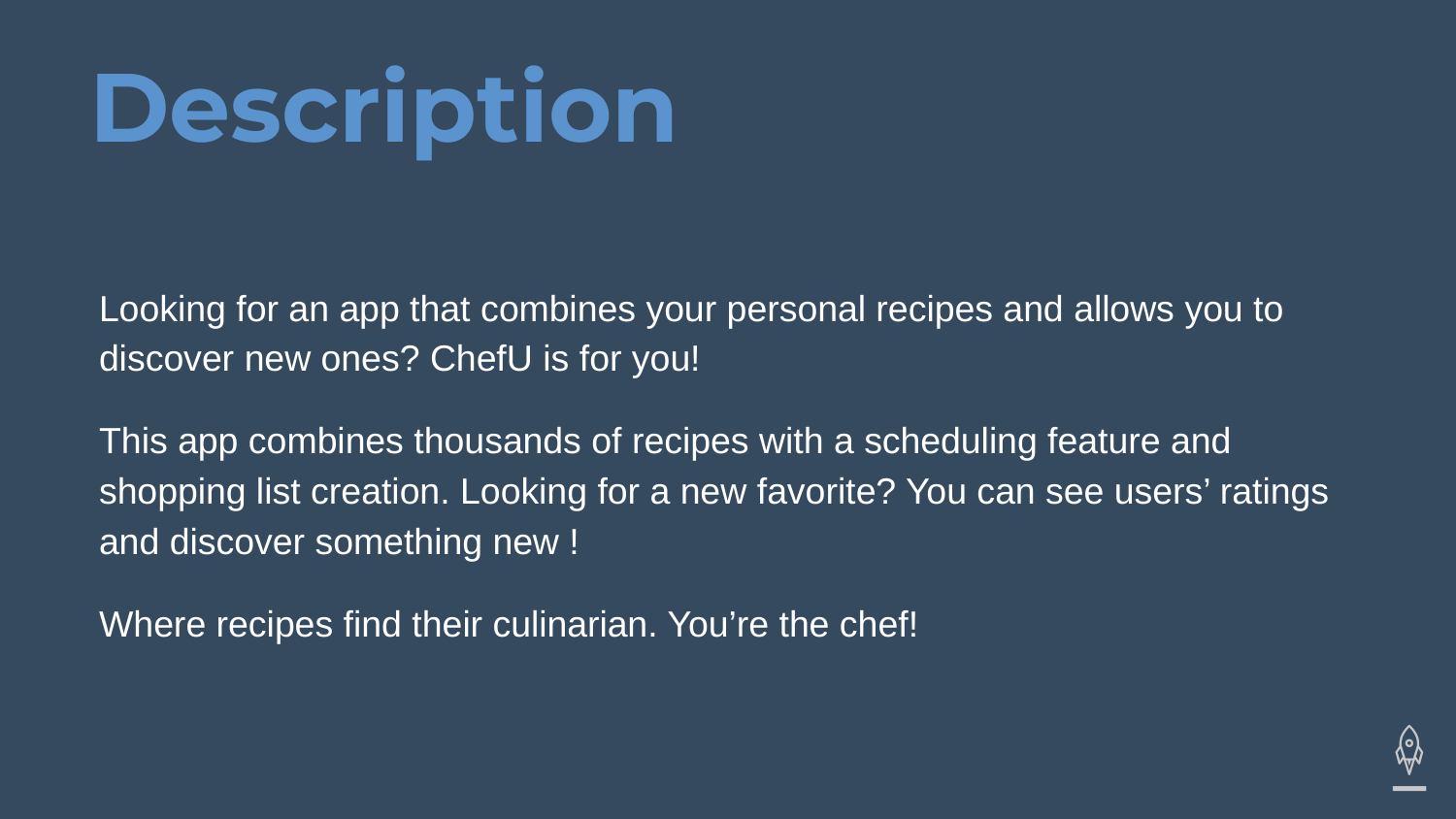

# Description
Looking for an app that combines your personal recipes and allows you to discover new ones? ChefU is for you!
This app combines thousands of recipes with a scheduling feature and shopping list creation. Looking for a new favorite? You can see users’ ratings and discover something new !
Where recipes find their culinarian. You’re the chef!